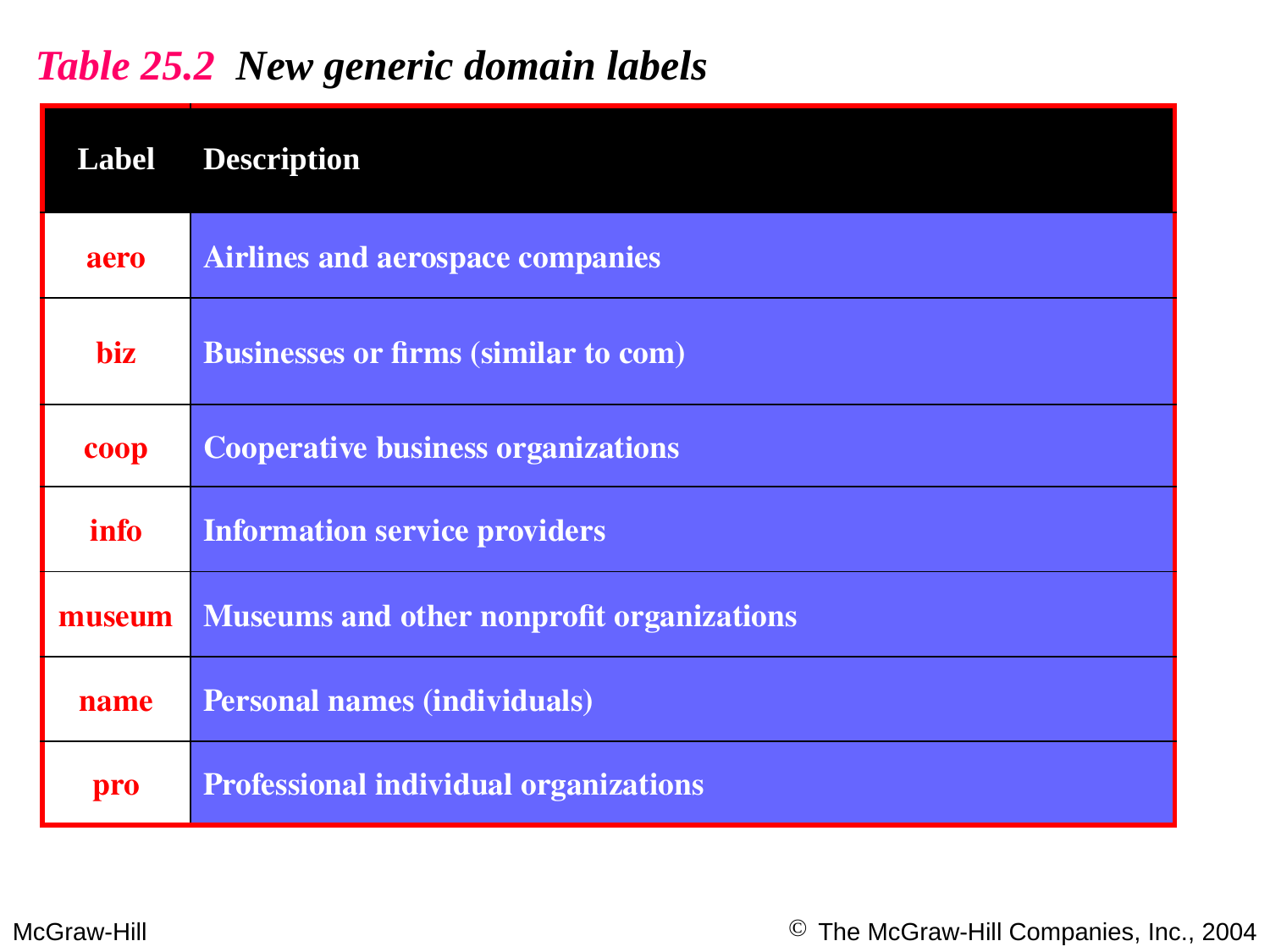

Table 25.2  New generic domain labels
| Label | Description |
| --- | --- |
| aero | Airlines and aerospace companies |
| biz | Businesses or firms (similar to com) |
| coop | Cooperative business organizations |
| info | Information service providers |
| museum | Museums and other nonprofit organizations |
| name | Personal names (individuals) |
| pro | Professional individual organizations |